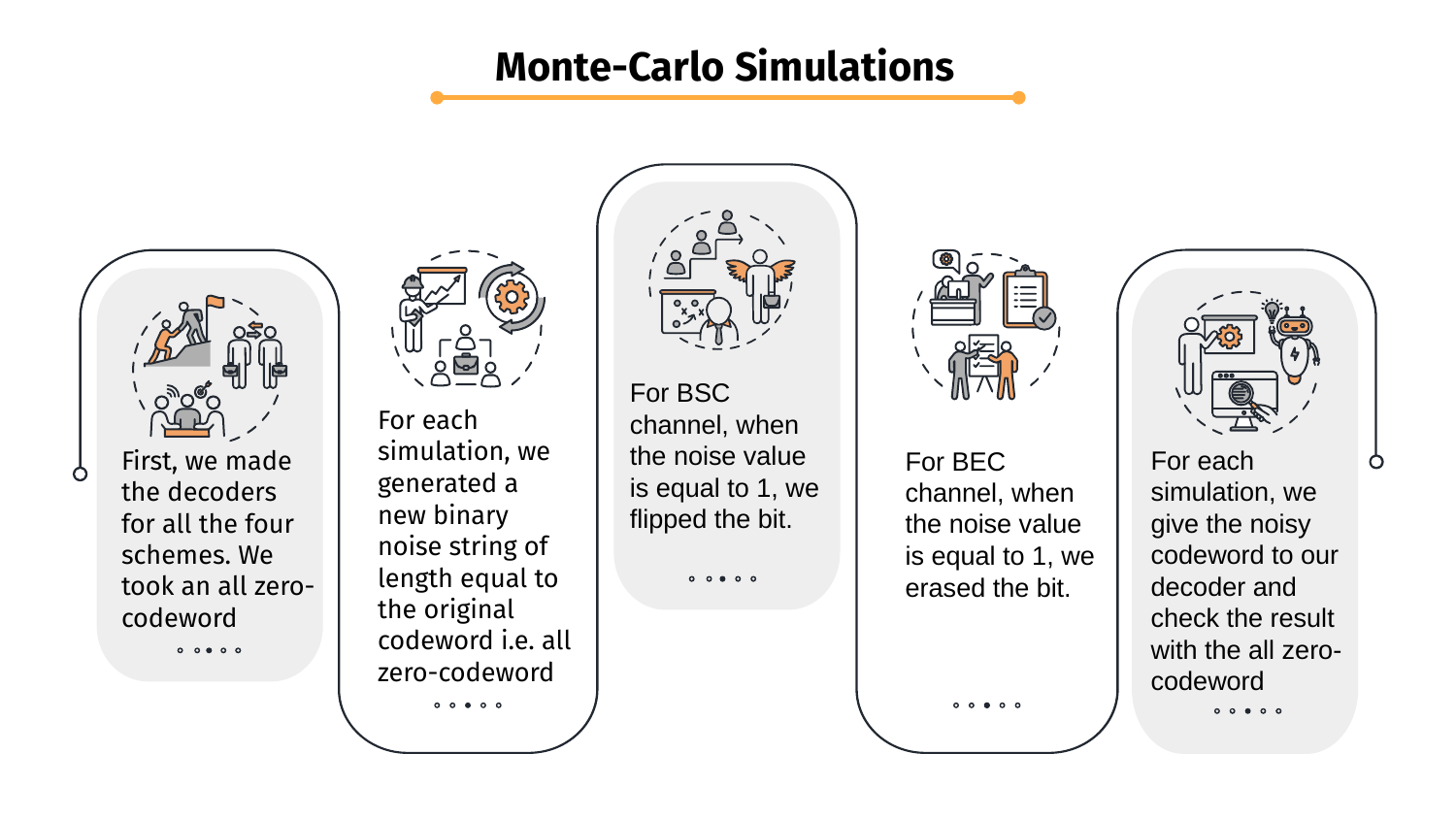

Monte-Carlo Simulations

For BSC channel, when the noise value is equal to 1, we flipped the bit.

For each simulation, we generated a new binary noise string of length equal to the original codeword i.e. all zero-codeword

First, we made the decoders for all the four schemes. We took an all zero-codeword

For each simulation, we give the noisy codeword to our decoder and check the result with the all zero-codeword
For BEC channel, when the noise value is equal to 1, we erased the bit.